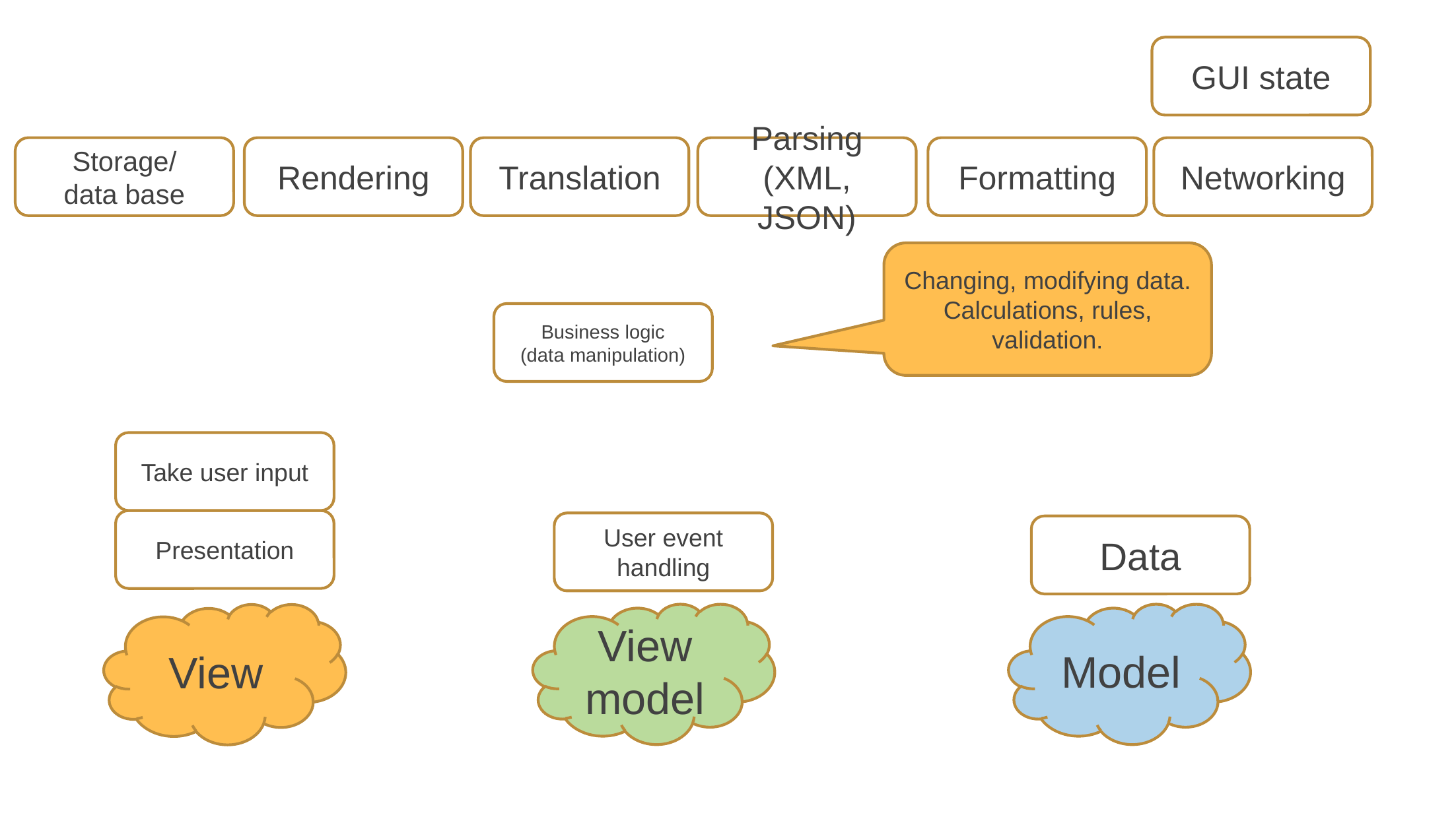

GUI state
Storage/
data base
Rendering
Translation
Parsing (XML, JSON)
Formatting
Networking
Changing, modifying data.
Calculations, rules, validation.
Business logic
(data manipulation)
Take user input
Presentation
User event handling
Data
View model
Model
View